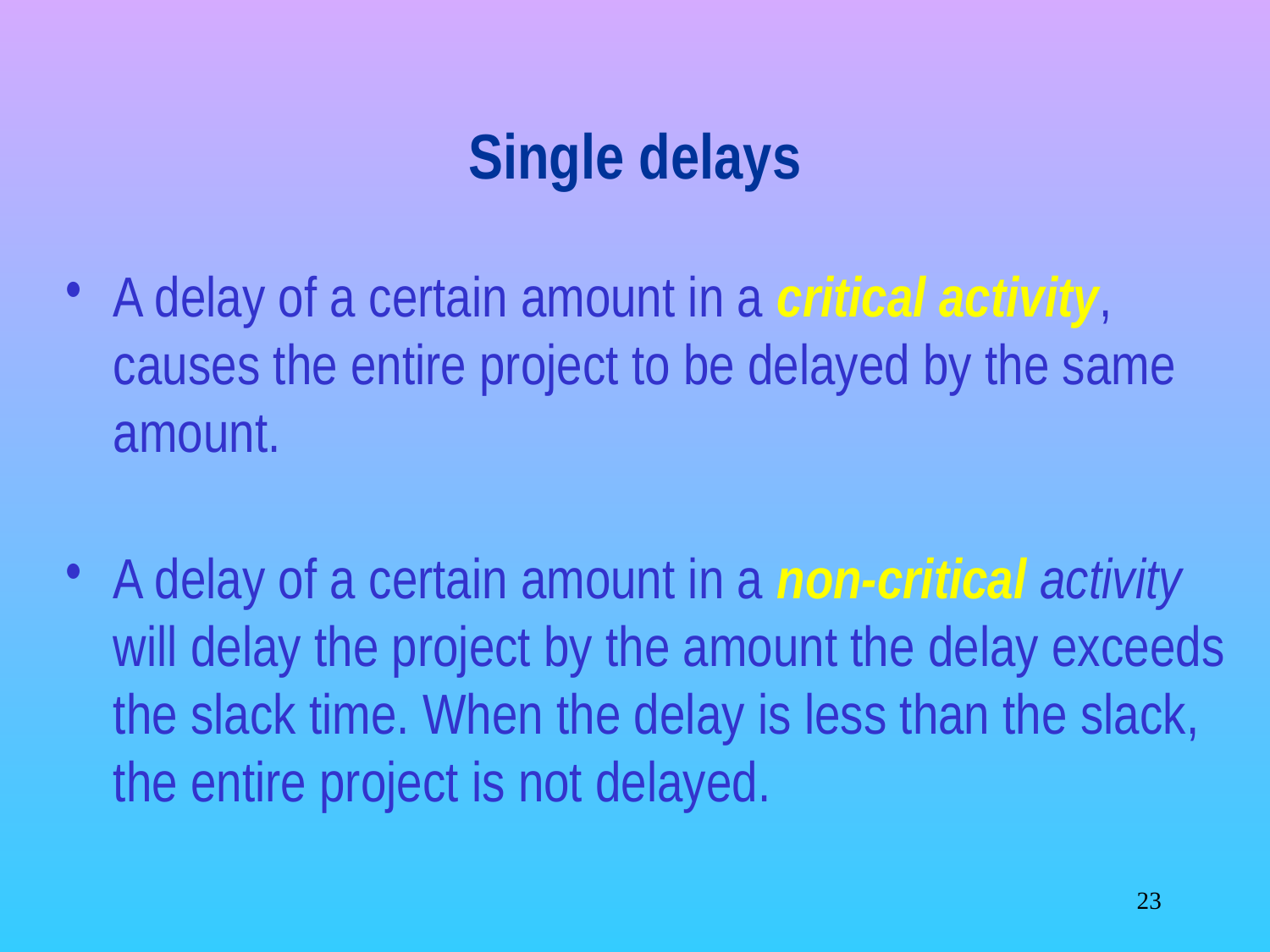

# Single delays
A delay of a certain amount in a critical activity, causes the entire project to be delayed by the same amount.
A delay of a certain amount in a non-critical activity  will delay the project by the amount the delay exceeds the slack time. When the delay is less than the slack, the entire project is not delayed.
23